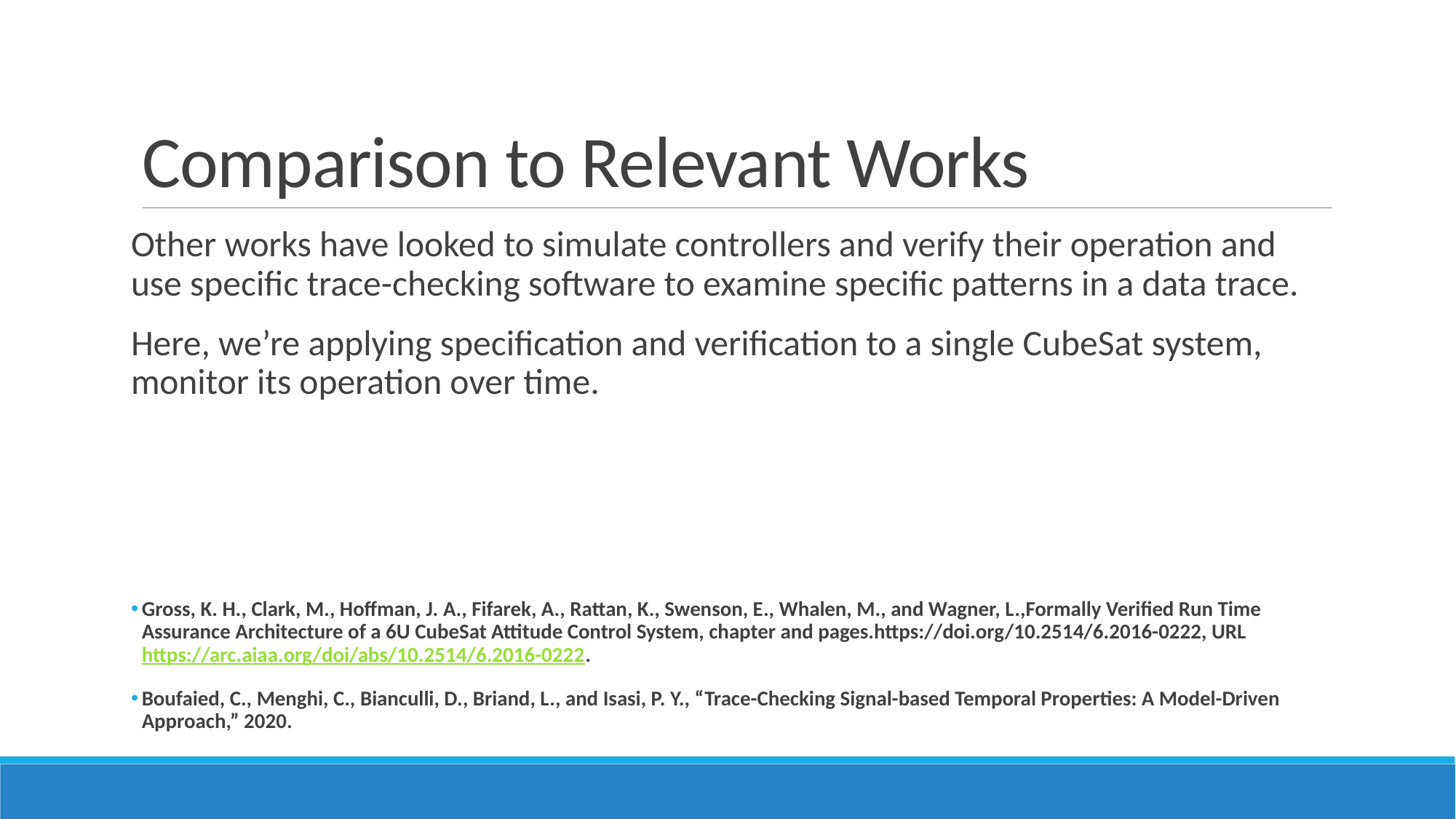

# Comparison to Relevant Works
Other works have looked to simulate controllers and verify their operation and use specific trace-checking software to examine specific patterns in a data trace.
Here, we’re applying specification and verification to a single CubeSat system, monitor its operation over time.

Gross, K. H., Clark, M., Hoffman, J. A., Fifarek, A., Rattan, K., Swenson, E., Whalen, M., and Wagner, L.,Formally Verified Run Time Assurance Architecture of a 6U CubeSat Attitude Control System, chapter and pages.https://doi.org/10.2514/6.2016-0222, URL https://arc.aiaa.org/doi/abs/10.2514/6.2016-0222.
Boufaied, C., Menghi, C., Bianculli, D., Briand, L., and Isasi, P. Y., “Trace-Checking Signal-based Temporal Properties: A Model-Driven Approach,” 2020.